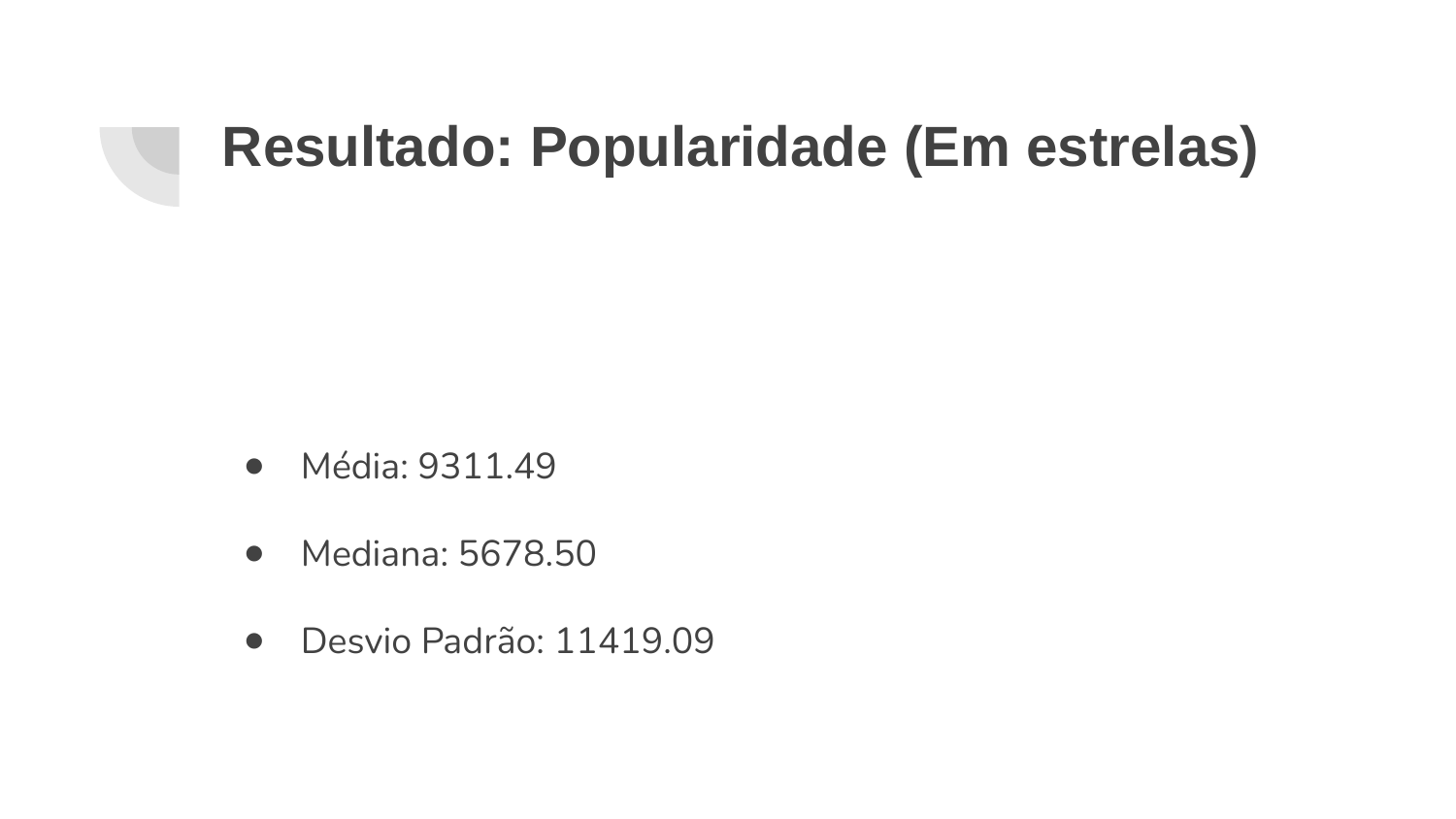

# Resultado: Popularidade (Em estrelas)

Média: 9311.49
Mediana: 5678.50
Desvio Padrão: 11419.09